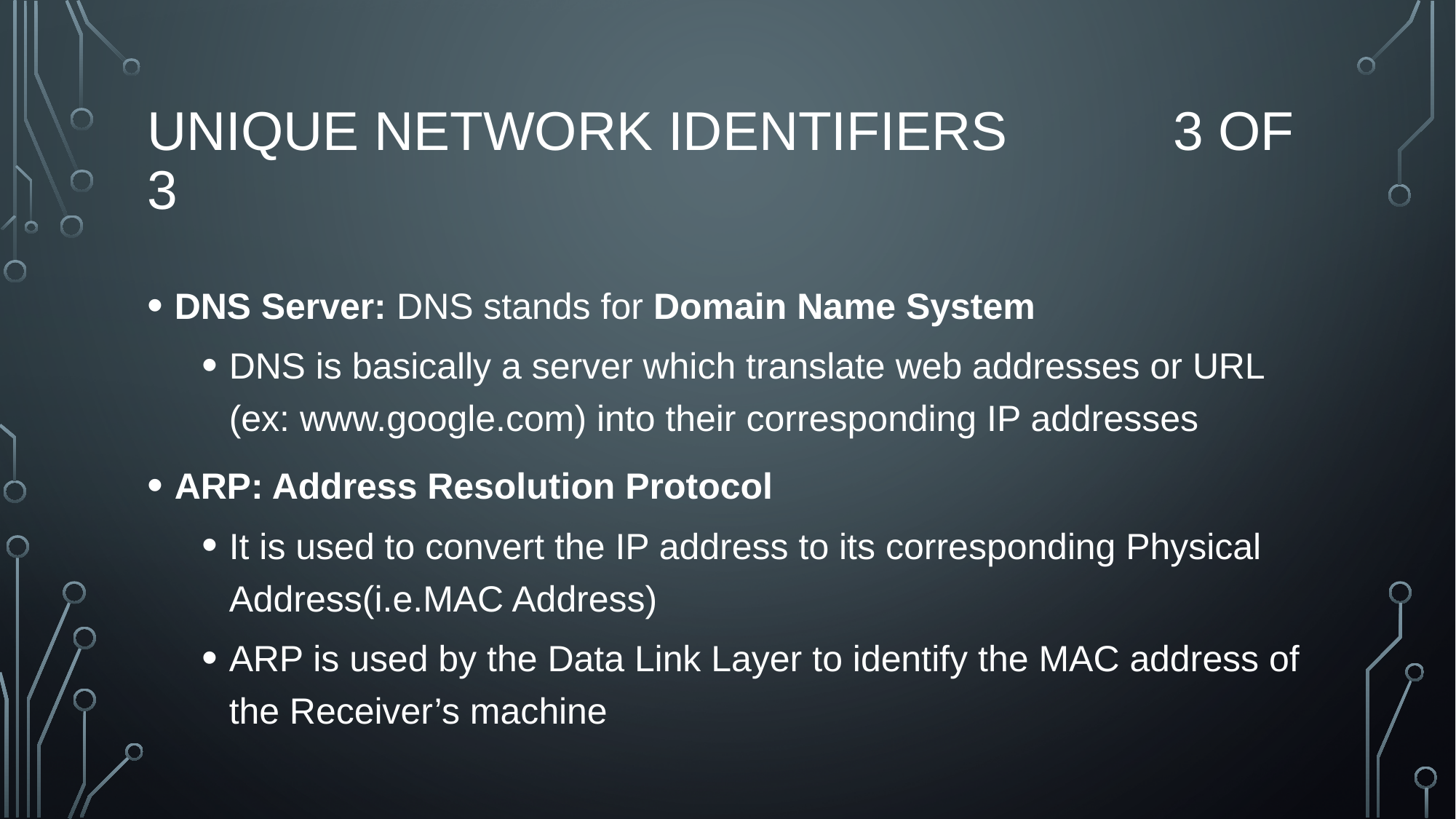

# Unique Network Identifiers           3 of 3
DNS Server: DNS stands for Domain Name System
DNS is basically a server which translate web addresses or URL (ex: www.google.com) into their corresponding IP addresses
ARP: Address Resolution Protocol
It is used to convert the IP address to its corresponding Physical Address(i.e.MAC Address)
ARP is used by the Data Link Layer to identify the MAC address of the Receiver’s machine